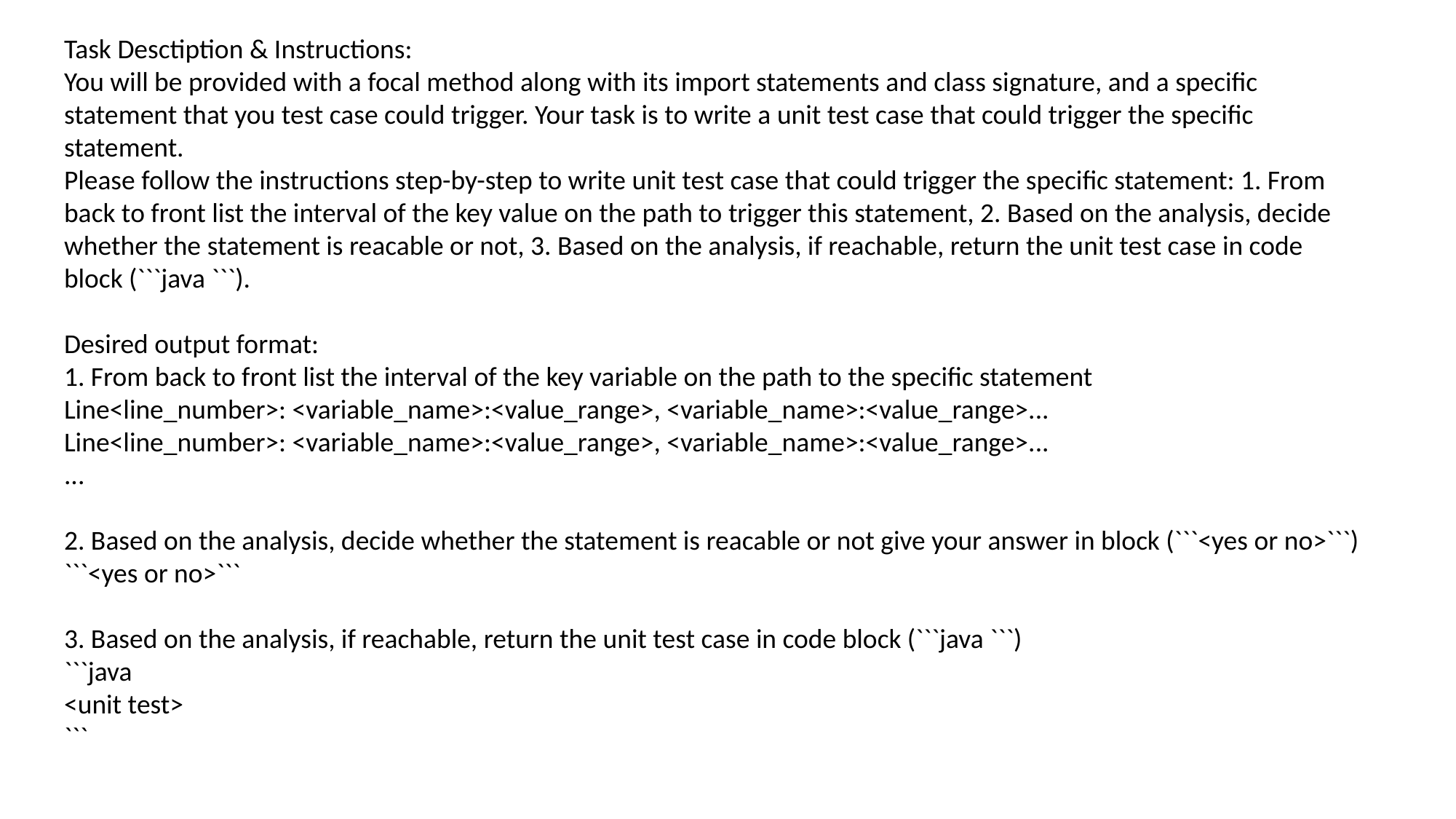

Task Desctiption & Instructions:
You will be provided with a focal method along with its import statements and class signature, and a specific statement that you test case could trigger. Your task is to write a unit test case that could trigger the specific statement.
Please follow the instructions step-by-step to write unit test case that could trigger the specific statement: 1. From back to front list the interval of the key value on the path to trigger this statement, 2. Based on the analysis, decide whether the statement is reacable or not, 3. Based on the analysis, if reachable, return the unit test case in code block (```java ```).

Desired output format:
1. From back to front list the interval of the key variable on the path to the specific statement
Line<line_number>: <variable_name>:<value_range>, <variable_name>:<value_range>...
Line<line_number>: <variable_name>:<value_range>, <variable_name>:<value_range>...
...

2. Based on the analysis, decide whether the statement is reacable or not give your answer in block (```<yes or no>```)
```<yes or no>```

3. Based on the analysis, if reachable, return the unit test case in code block (```java ```)
```java
<unit test>
```